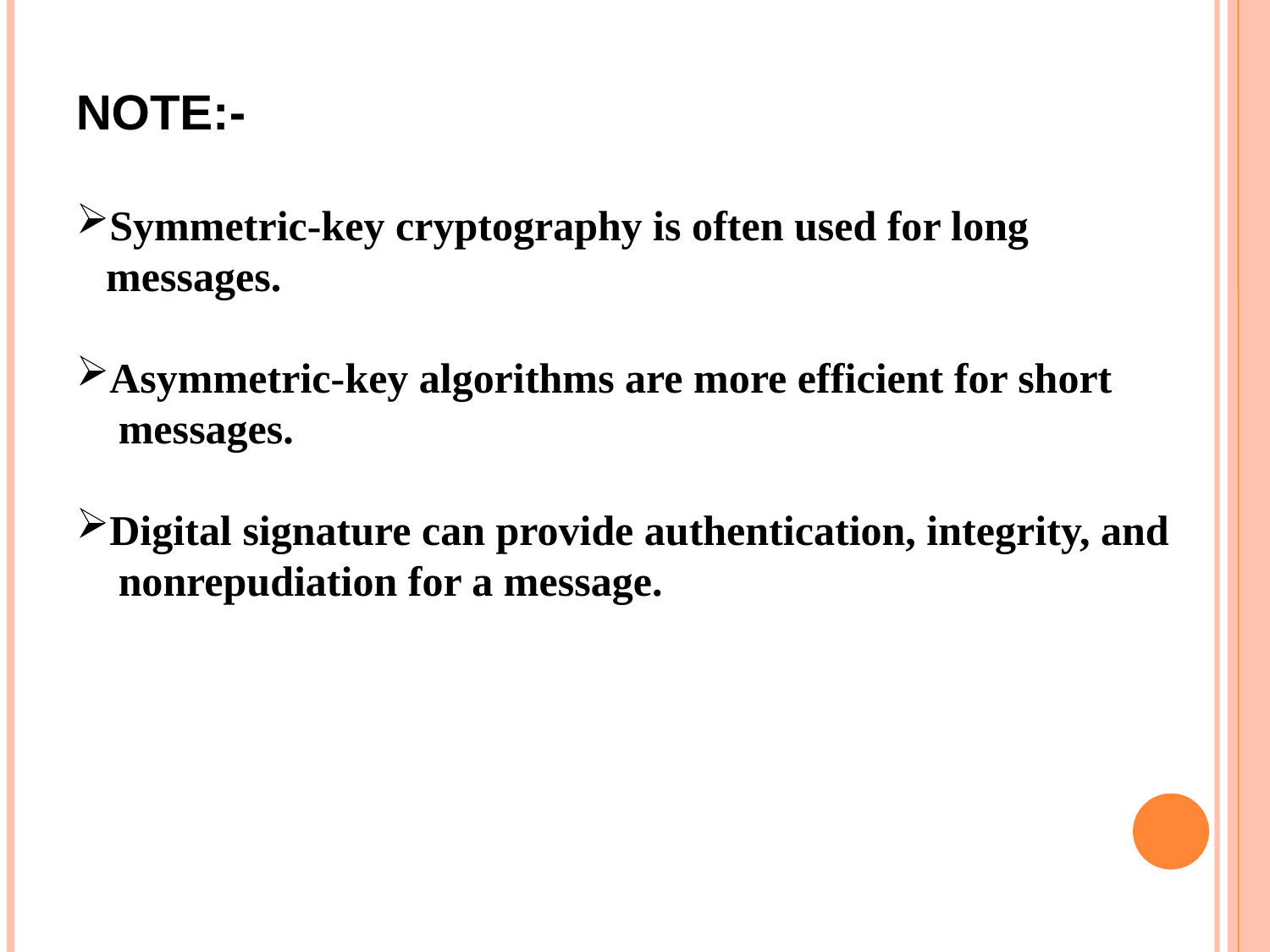

NOTE:-

Symmetric-key cryptography is often used for long messages.

Asymmetric-key algorithms are more efficient for short
    messages.

Digital signature can provide authentication, integrity, and
    nonrepudiation for a message.